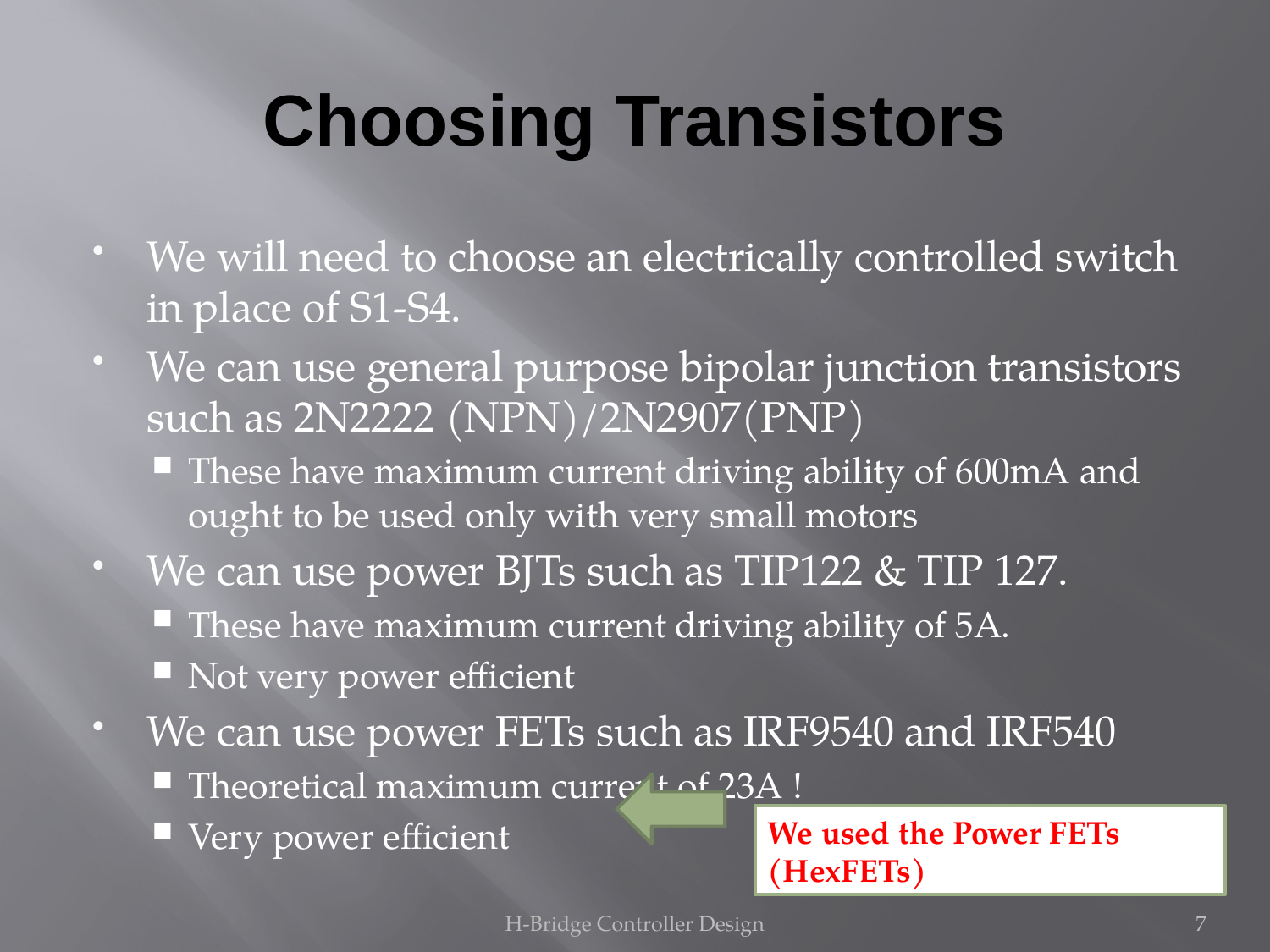

# Choosing Transistors
We will need to choose an electrically controlled switch in place of S1-S4.
We can use general purpose bipolar junction transistors such as 2N2222 (NPN)/2N2907(PNP)
These have maximum current driving ability of 600mA and ought to be used only with very small motors
We can use power BJTs such as TIP122 & TIP 127.
These have maximum current driving ability of 5A.
Not very power efficient
We can use power FETs such as IRF9540 and IRF540
Theoretical maximum current of 23A !
Very power efficient

We used the Power FETs (HexFETs)
H-Bridge Controller Design
7